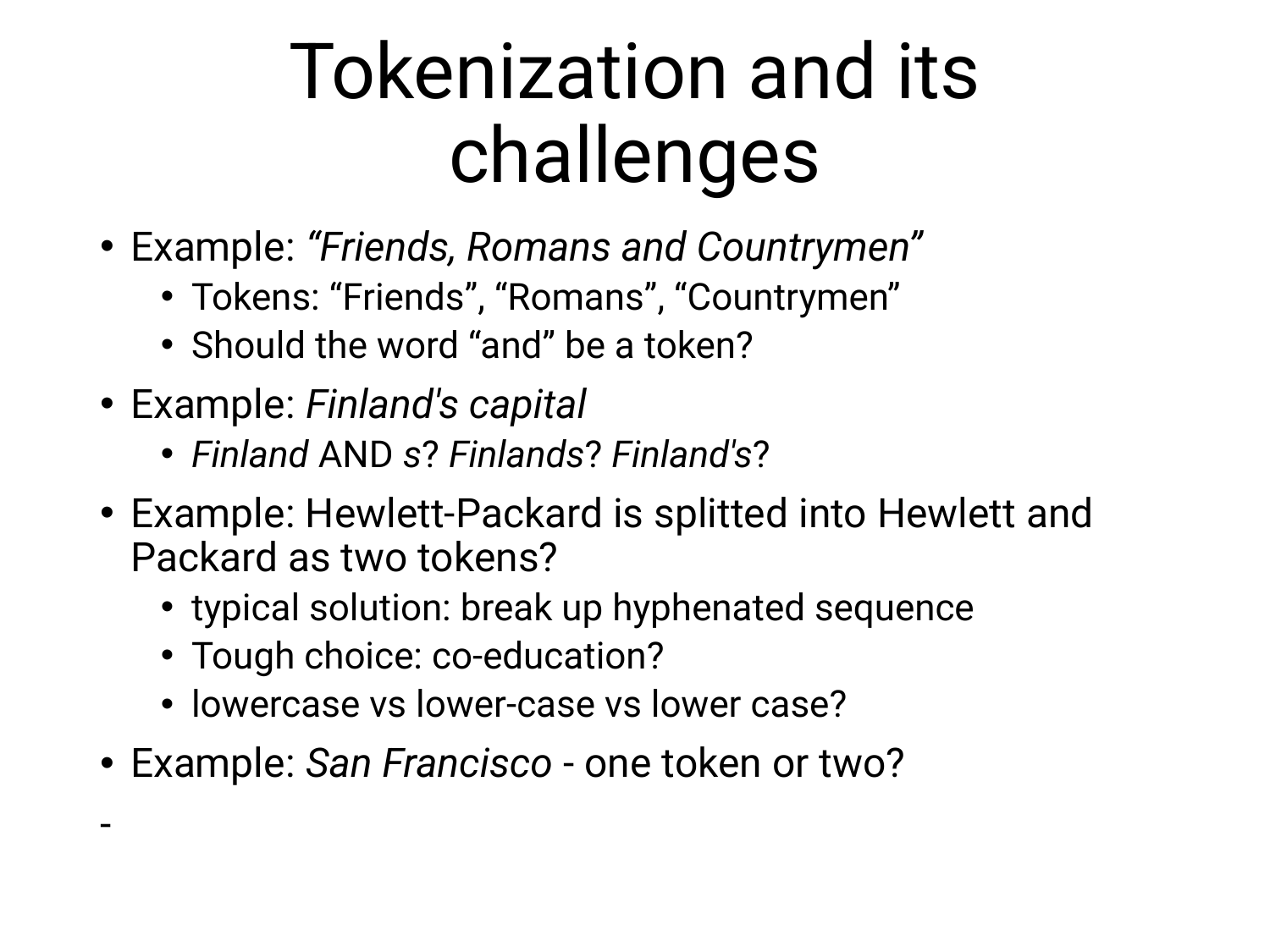

# Tokenization and its challenges
Example: “Friends, Romans and Countrymen”
Tokens: “Friends”, “Romans”, “Countrymen”
Should the word “and” be a token?
Example: Finland's capital
Finland AND s? Finlands? Finland's?
Example: Hewlett-Packard is splitted into Hewlett and Packard as two tokens?
typical solution: break up hyphenated sequence
Tough choice: co-education?
lowercase vs lower-case vs lower case?
Example: San Francisco - one token or two?
-